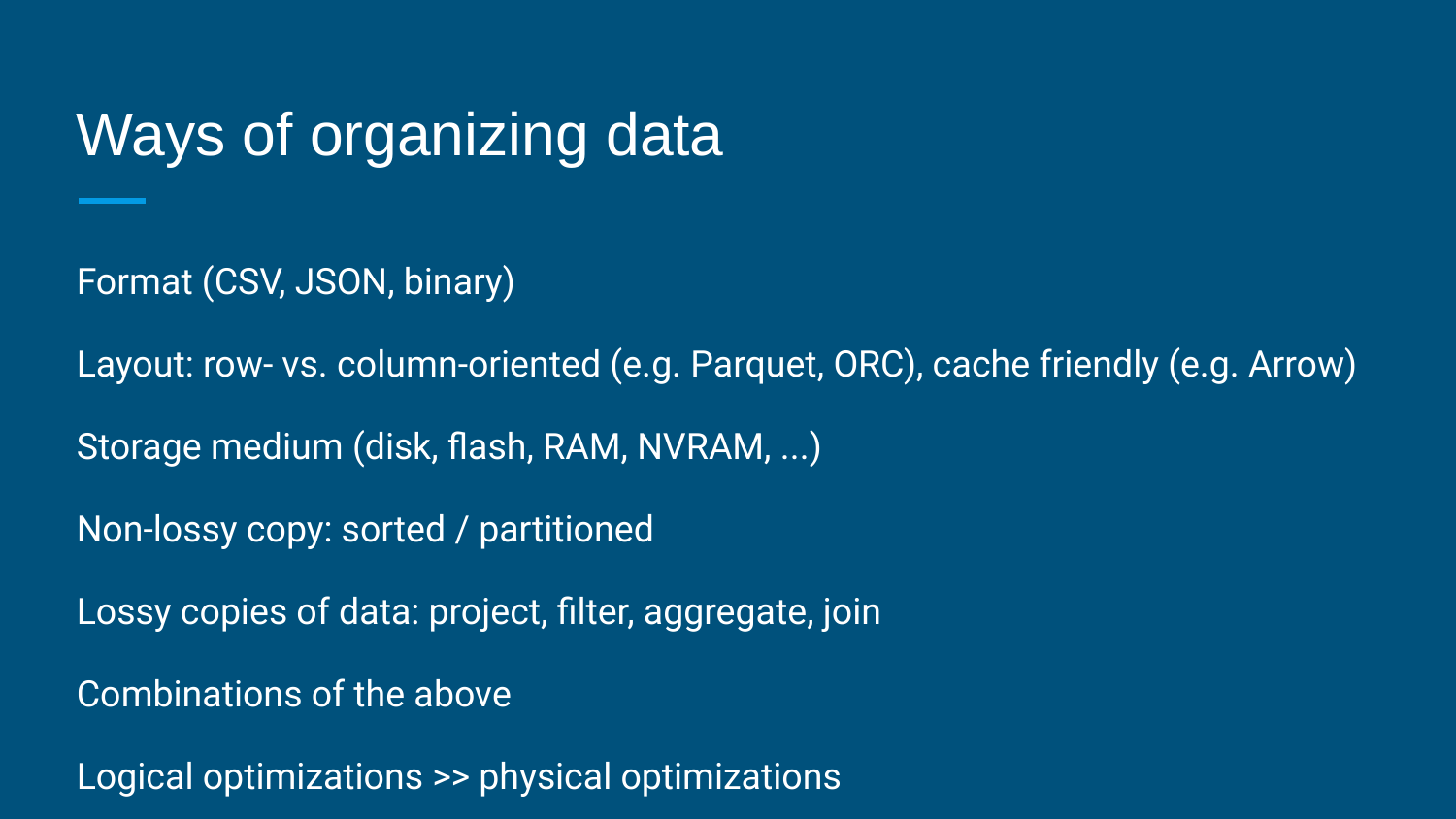

# Ways of organizing data
Format (CSV, JSON, binary)
Layout: row- vs. column-oriented (e.g. Parquet, ORC), cache friendly (e.g. Arrow)
Storage medium (disk, flash, RAM, NVRAM, ...)
Non-lossy copy: sorted / partitioned
Lossy copies of data: project, filter, aggregate, join
Combinations of the above
Logical optimizations >> physical optimizations